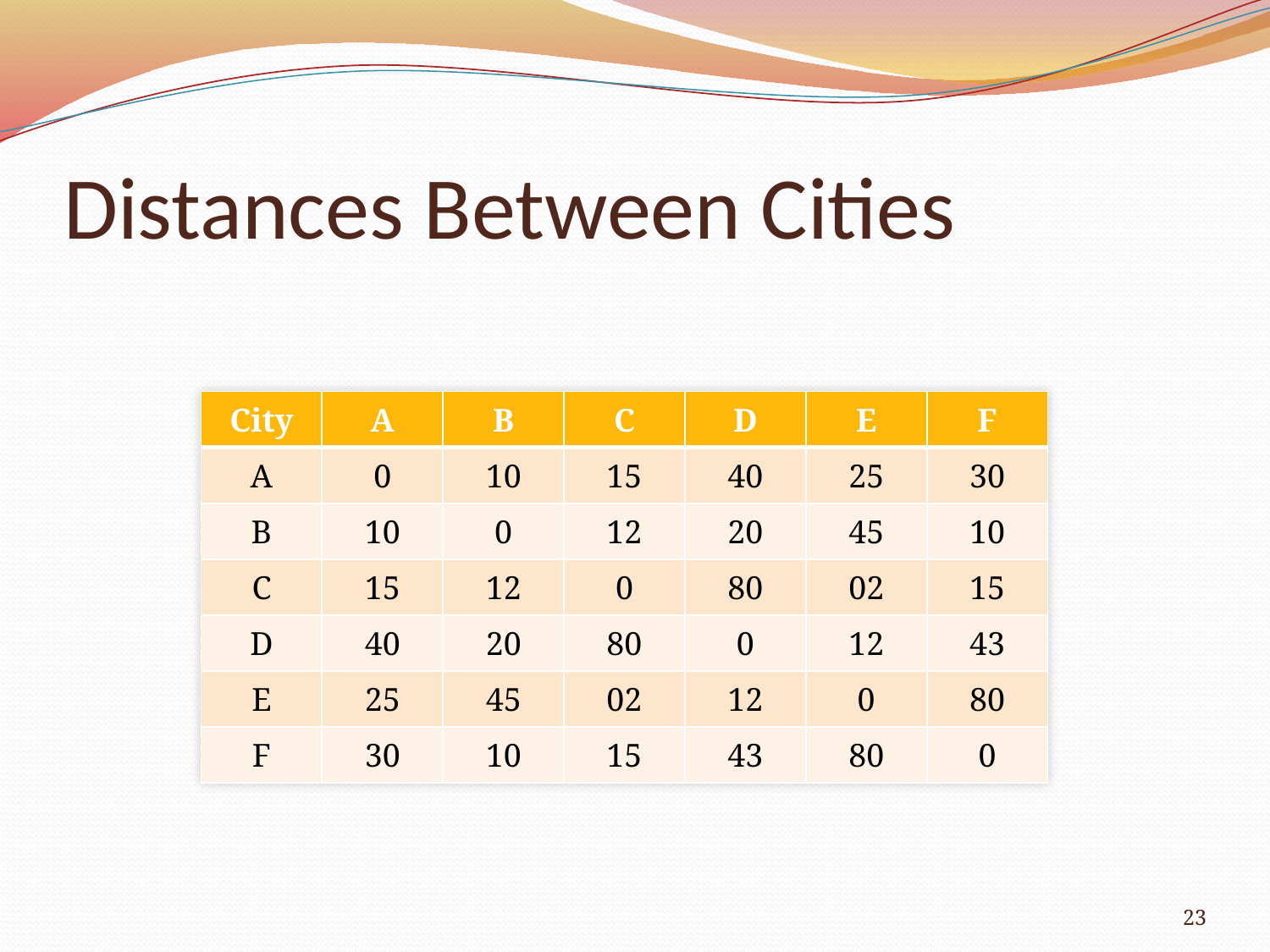

# Distances Between Cities
| City | A | B | C | D | E | F |
| --- | --- | --- | --- | --- | --- | --- |
| A | 0 | 10 | 15 | 40 | 25 | 30 |
| B | 10 | 0 | 12 | 20 | 45 | 10 |
| C | 15 | 12 | 0 | 80 | 02 | 15 |
| D | 40 | 20 | 80 | 0 | 12 | 43 |
| E | 25 | 45 | 02 | 12 | 0 | 80 |
| F | 30 | 10 | 15 | 43 | 80 | 0 |
23